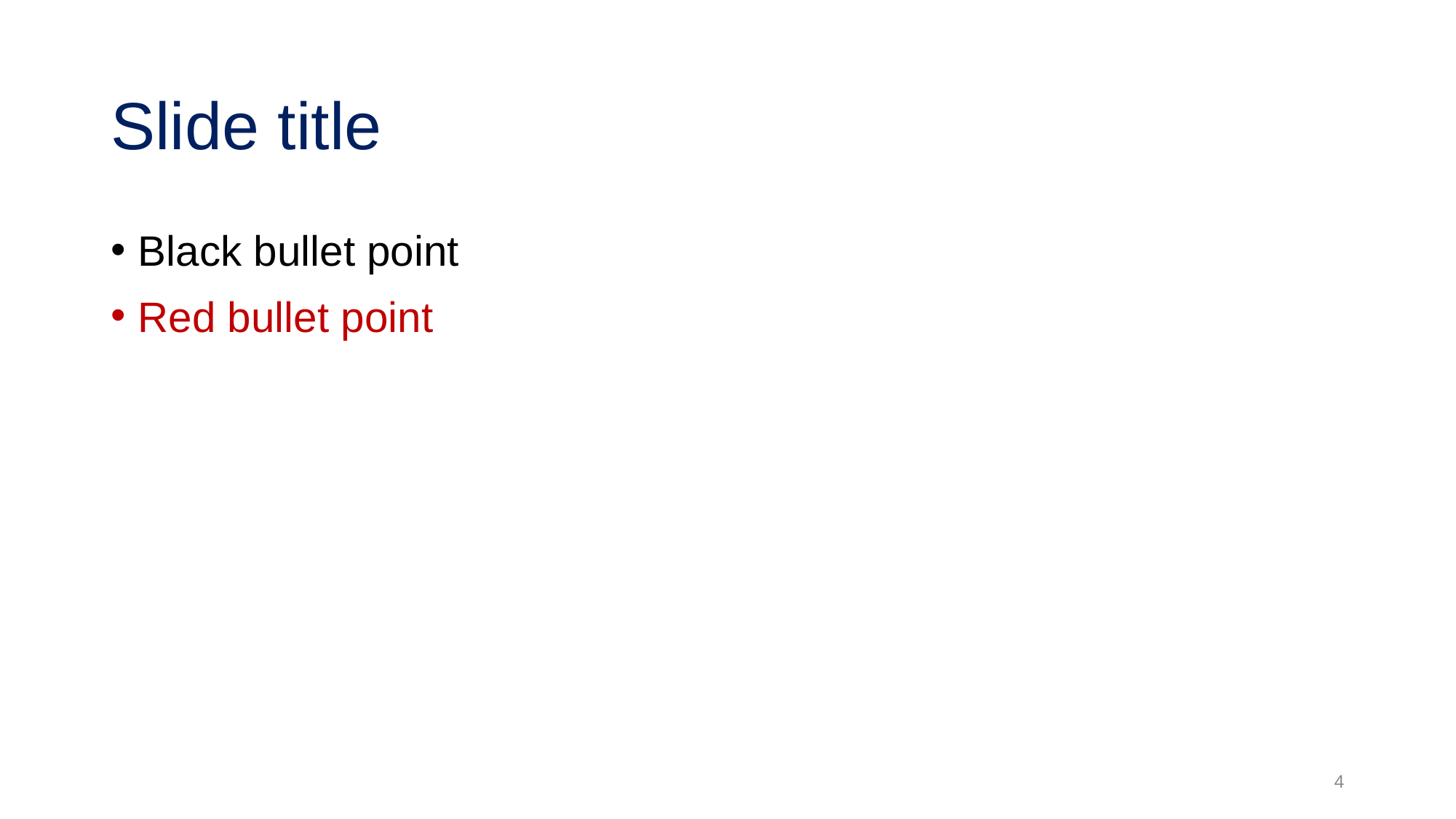

# Slide title
Black bullet point
Red bullet point
4